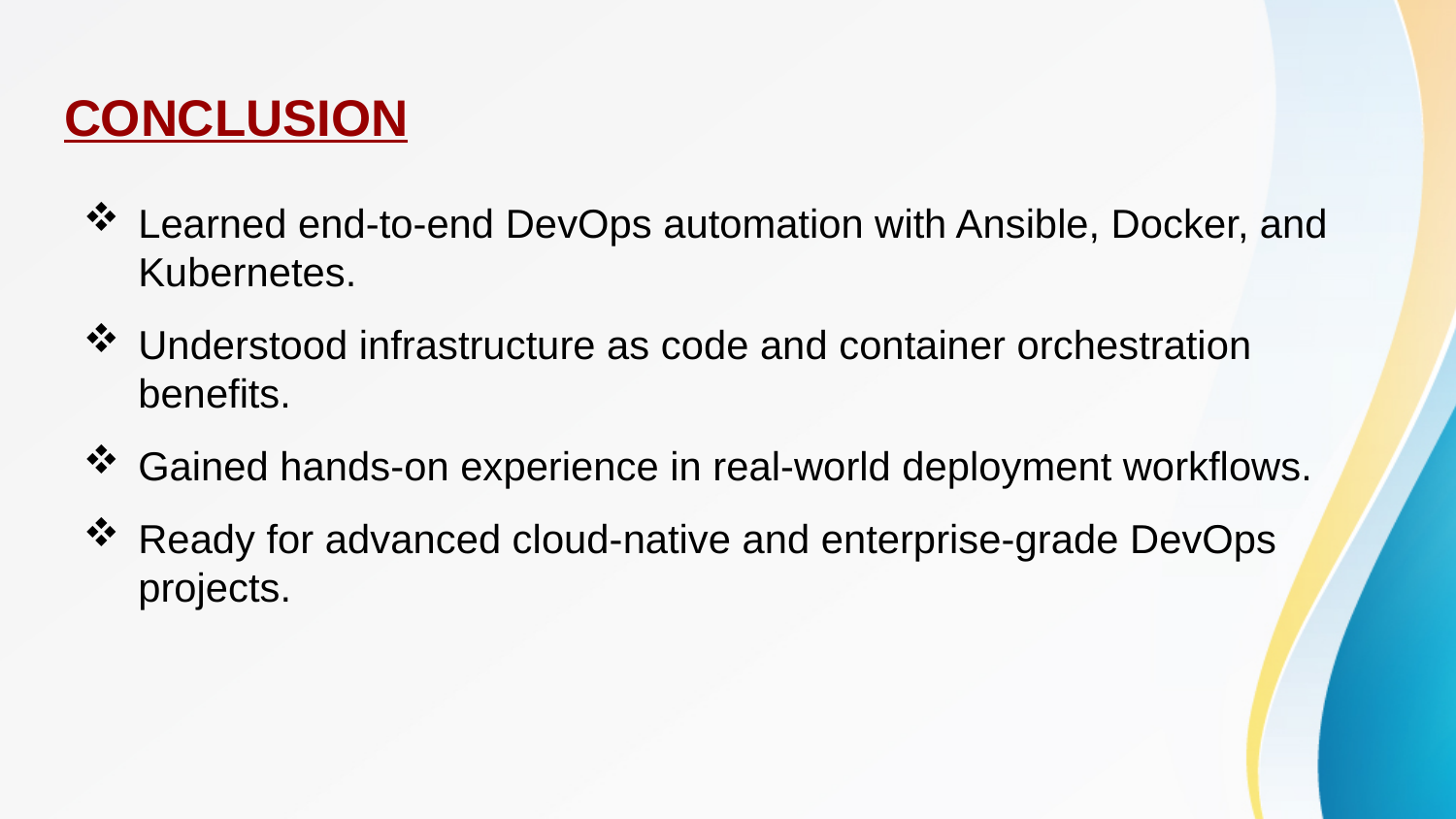

# CONCLUSION
Learned end-to-end DevOps automation with Ansible, Docker, and Kubernetes.
Understood infrastructure as code and container orchestration benefits.
Gained hands-on experience in real-world deployment workflows.
Ready for advanced cloud-native and enterprise-grade DevOps projects.